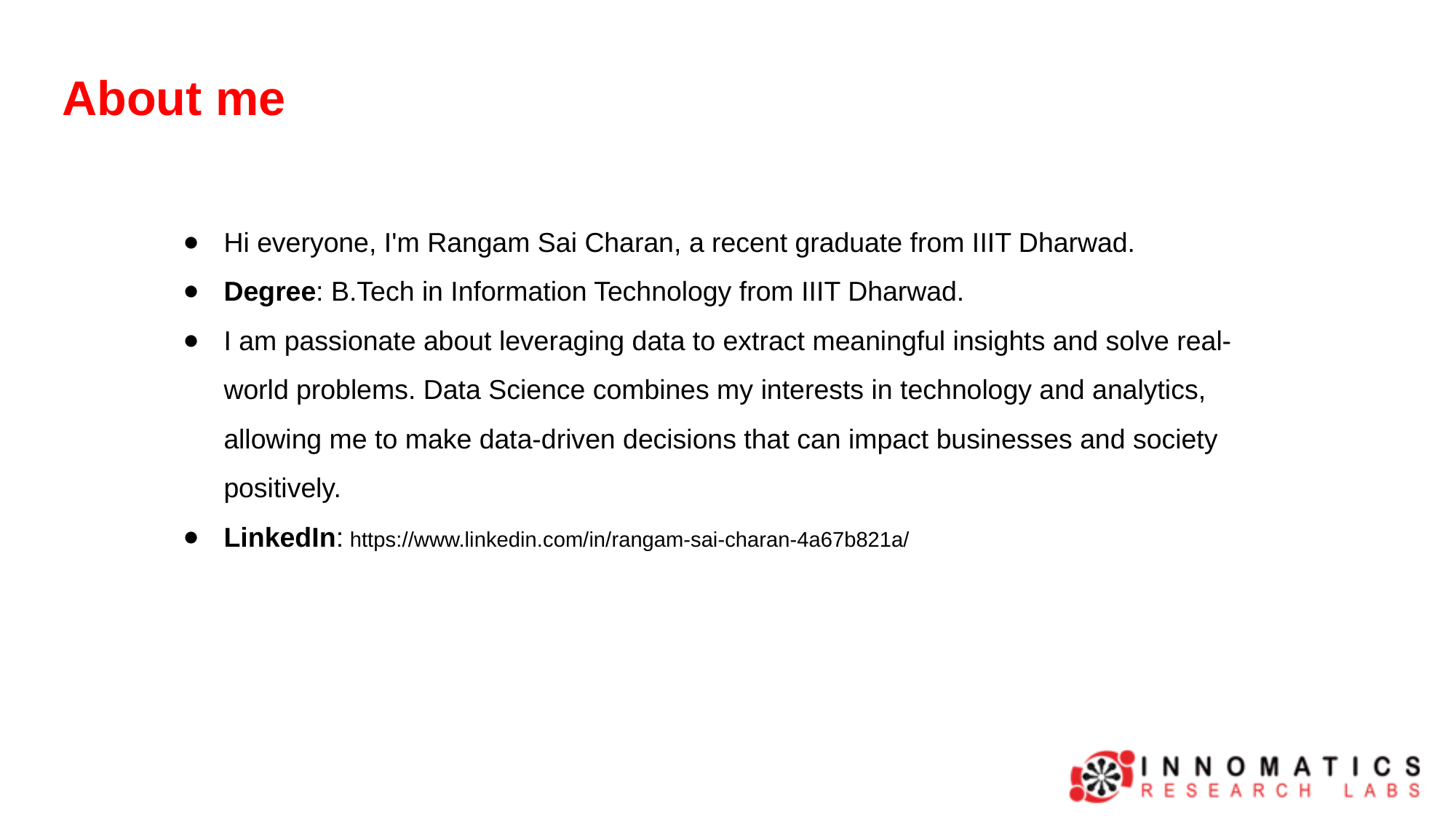

About me
Hi everyone, I'm Rangam Sai Charan, a recent graduate from IIIT Dharwad.
Degree: B.Tech in Information Technology from IIIT Dharwad.
I am passionate about leveraging data to extract meaningful insights and solve real-world problems. Data Science combines my interests in technology and analytics, allowing me to make data-driven decisions that can impact businesses and society positively.
LinkedIn: https://www.linkedin.com/in/rangam-sai-charan-4a67b821a/